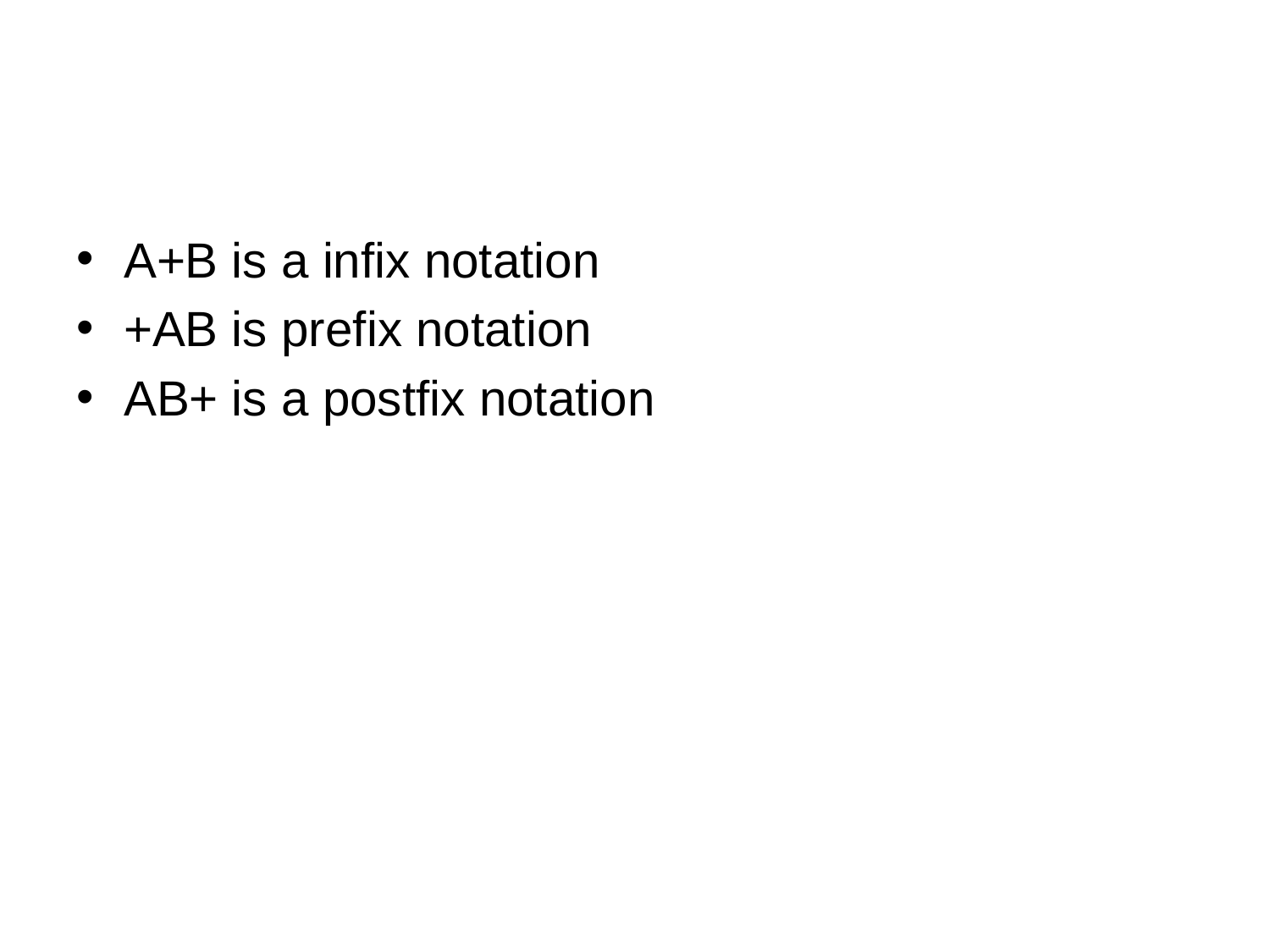

#
A+B is a infix notation
+AB is prefix notation
AB+ is a postfix notation